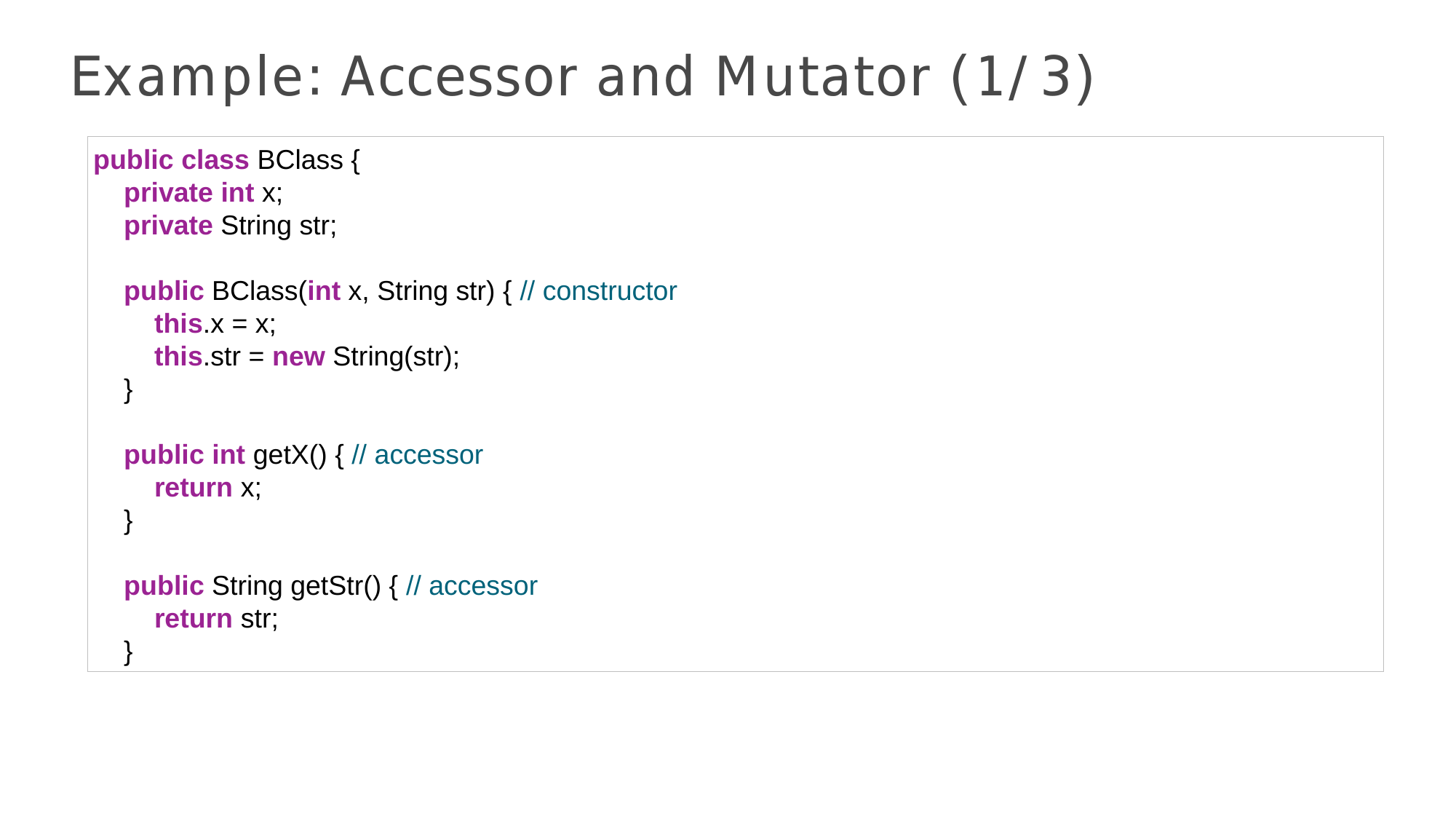

# Example: Accessor and Mutator (1/3)
public class BClass {
    private int x;
    private String str;
    public BClass(int x, String str) { // constructor
        this.x = x;
        this.str = new String(str);
    }

    public int getX() { // accessor
        return x;
    }

    public String getStr() { // accessor
        return str;
    }
17